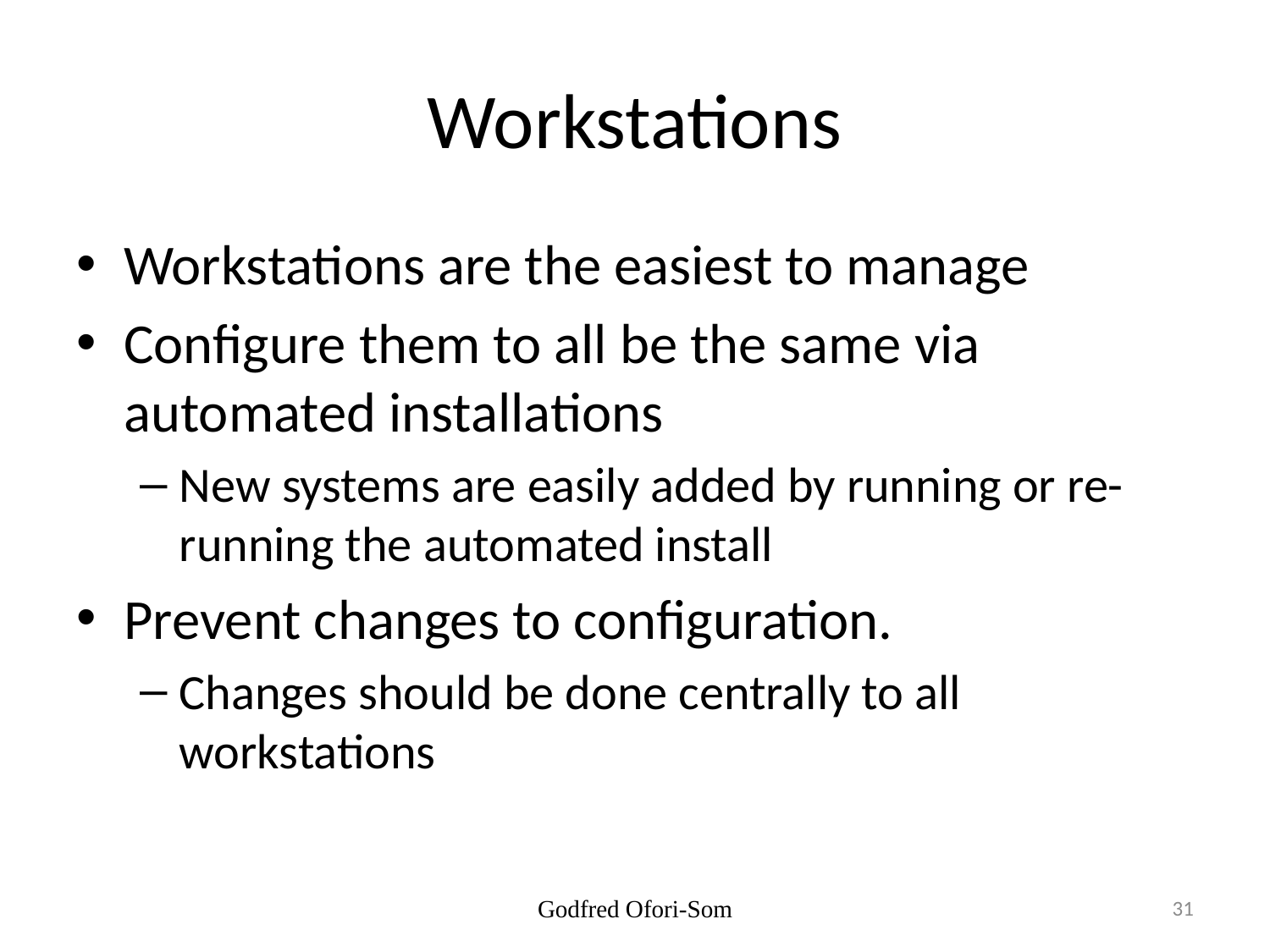

# Workstations
Workstations are the easiest to manage
Configure them to all be the same via automated installations
New systems are easily added by running or re-running the automated install
Prevent changes to configuration.
Changes should be done centrally to all workstations
Godfred Ofori-Som
31